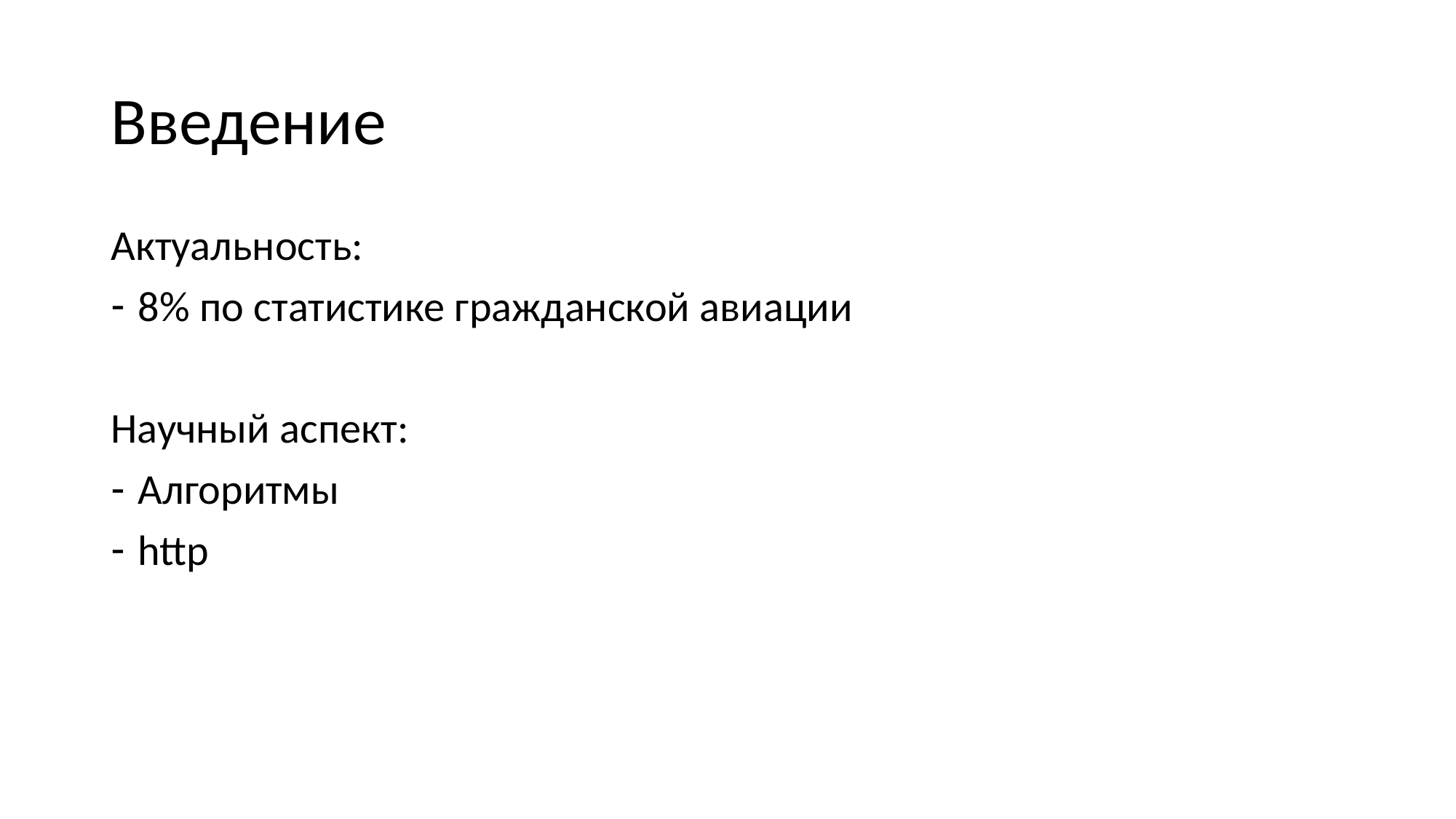

# Введение
Актуальность:
8% по статистике гражданской авиации

Научный аспект:
Алгоритмы
http